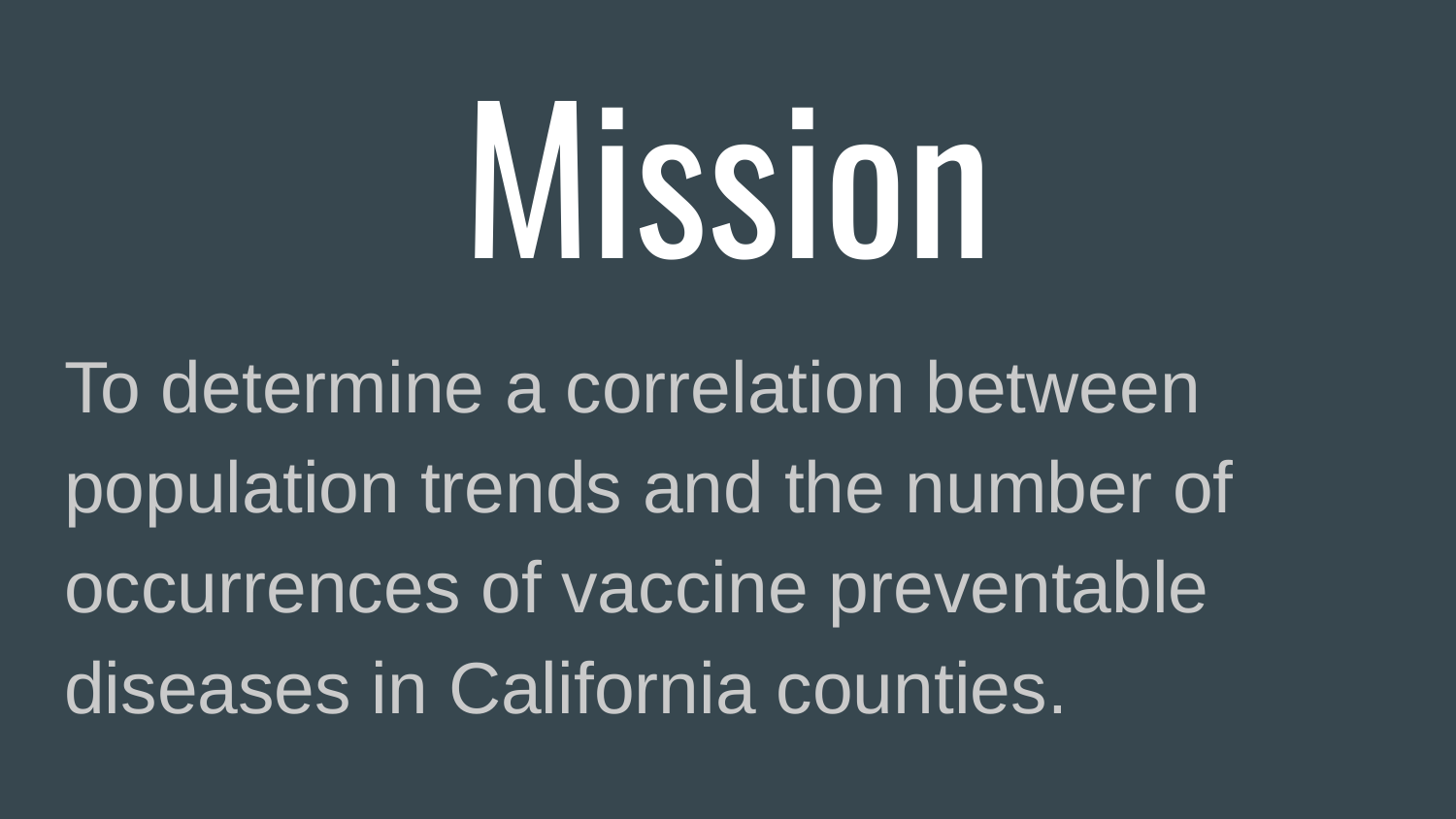

# Mission
To determine a correlation between population trends and the number of occurrences of vaccine preventable diseases in California counties.